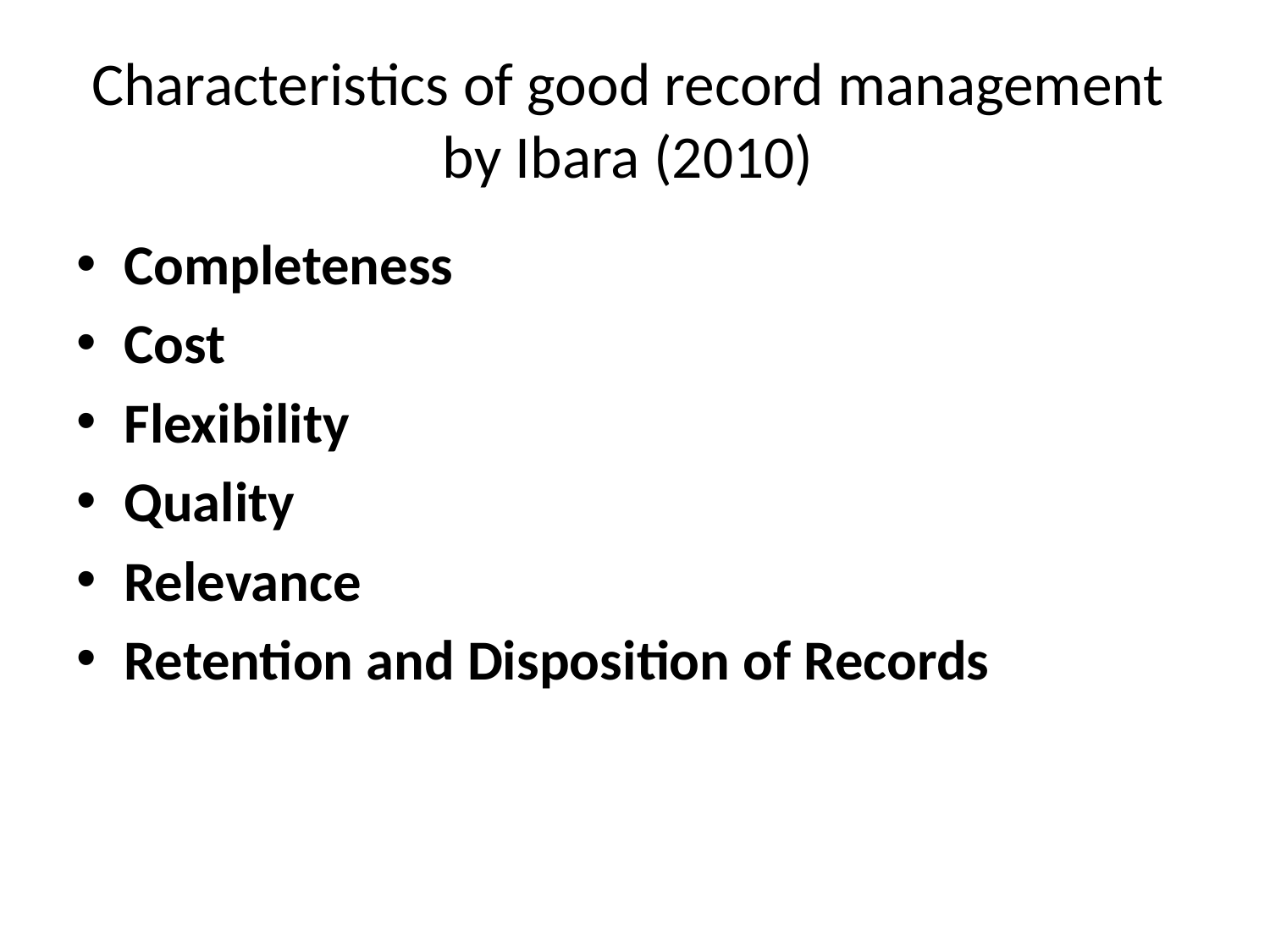

# Characteristics of good record management  by Ibara (2010)
Completeness
Cost
Flexibility
Quality
Relevance
Retention and Disposition of Records